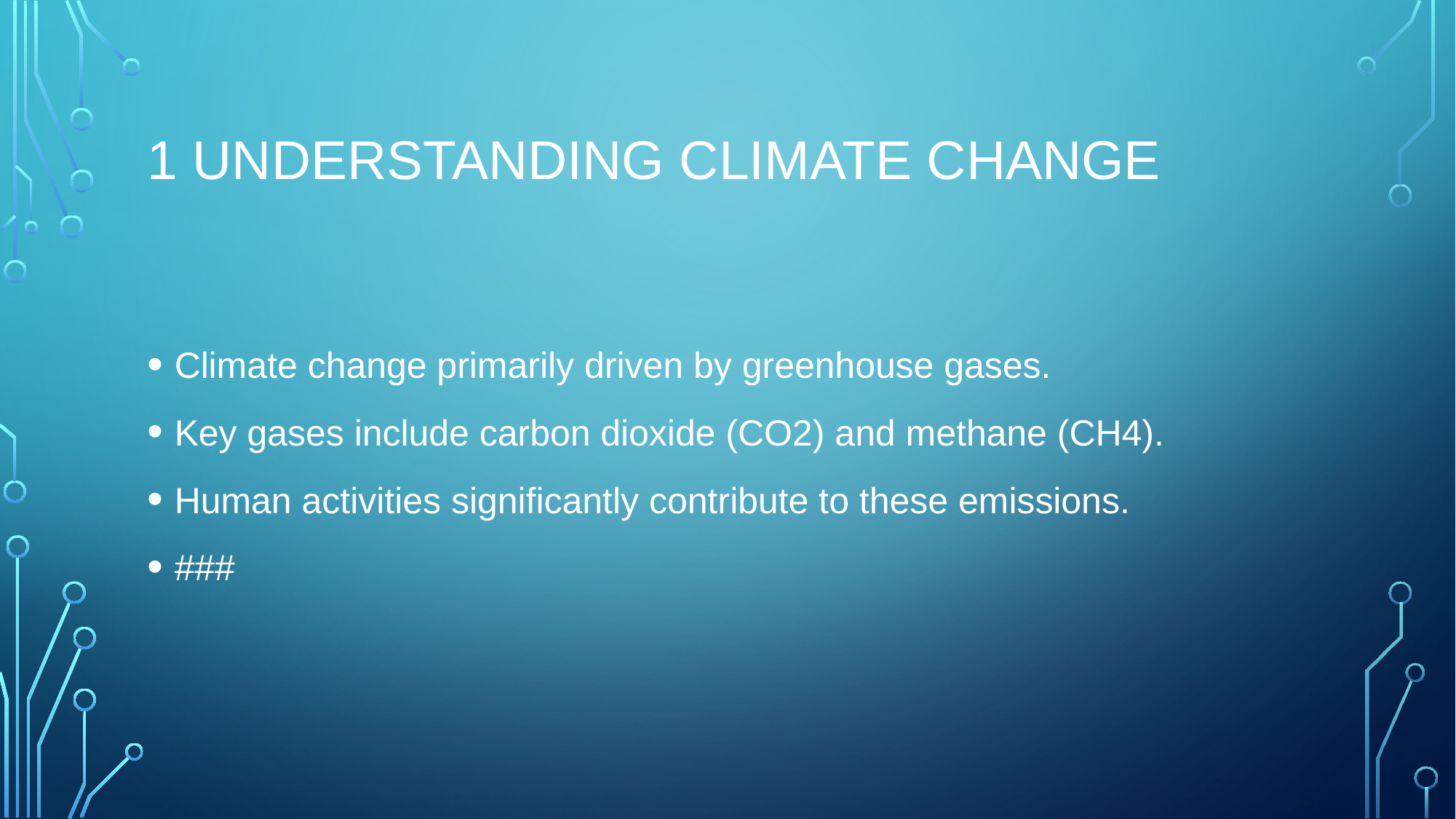

# 1 Understanding Climate Change

Climate change primarily driven by greenhouse gases.
Key gases include carbon dioxide (CO2) and methane (CH4).
Human activities significantly contribute to these emissions.
###